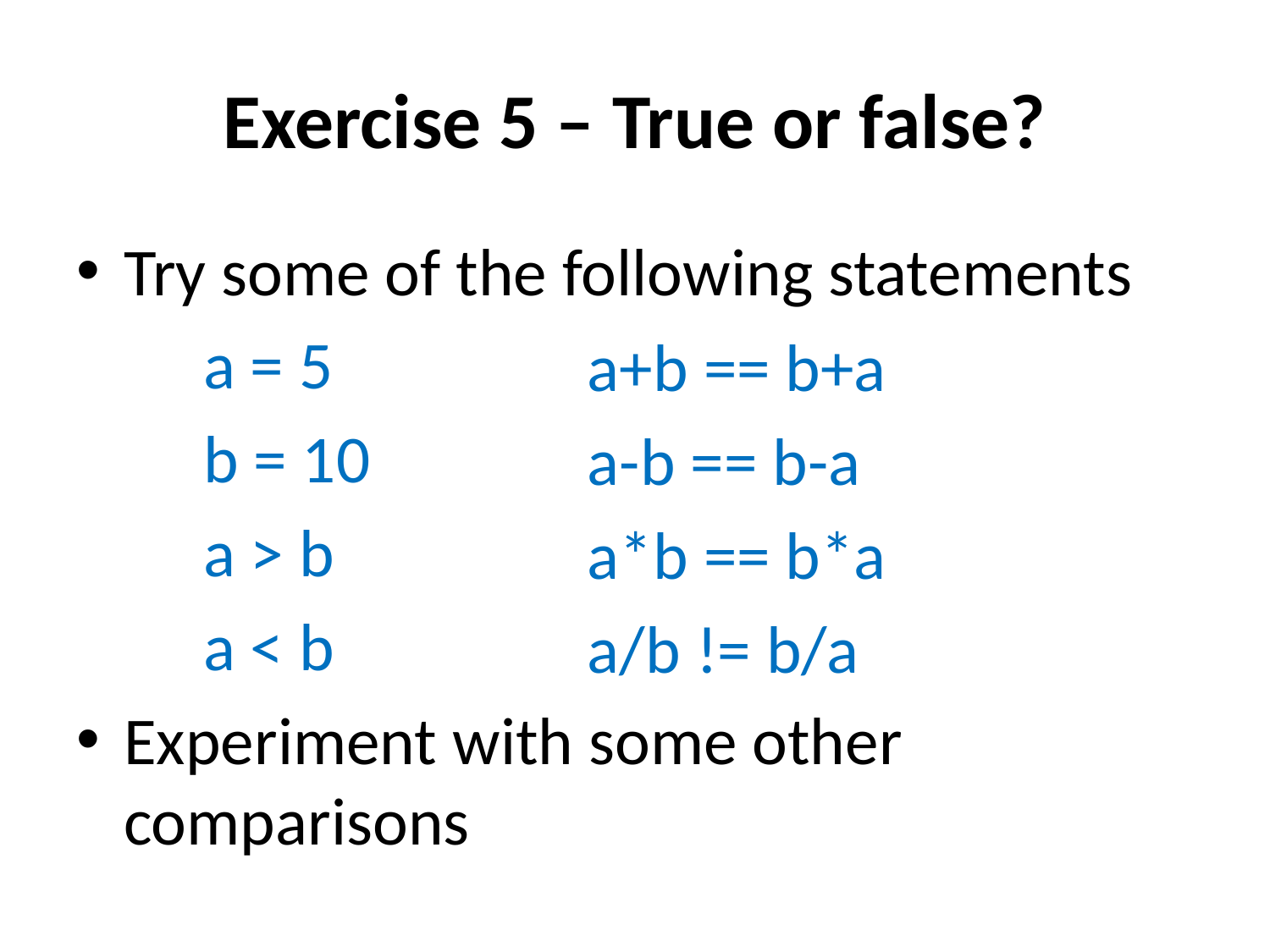

# Exercise 5 – True or false?
Try some of the following statements
	a = 5
	b = 10
	a > b
	a < b
Experiment with some other comparisons
a+b == b+a
a-b == b-a
a*b == b*a
a/b != b/a